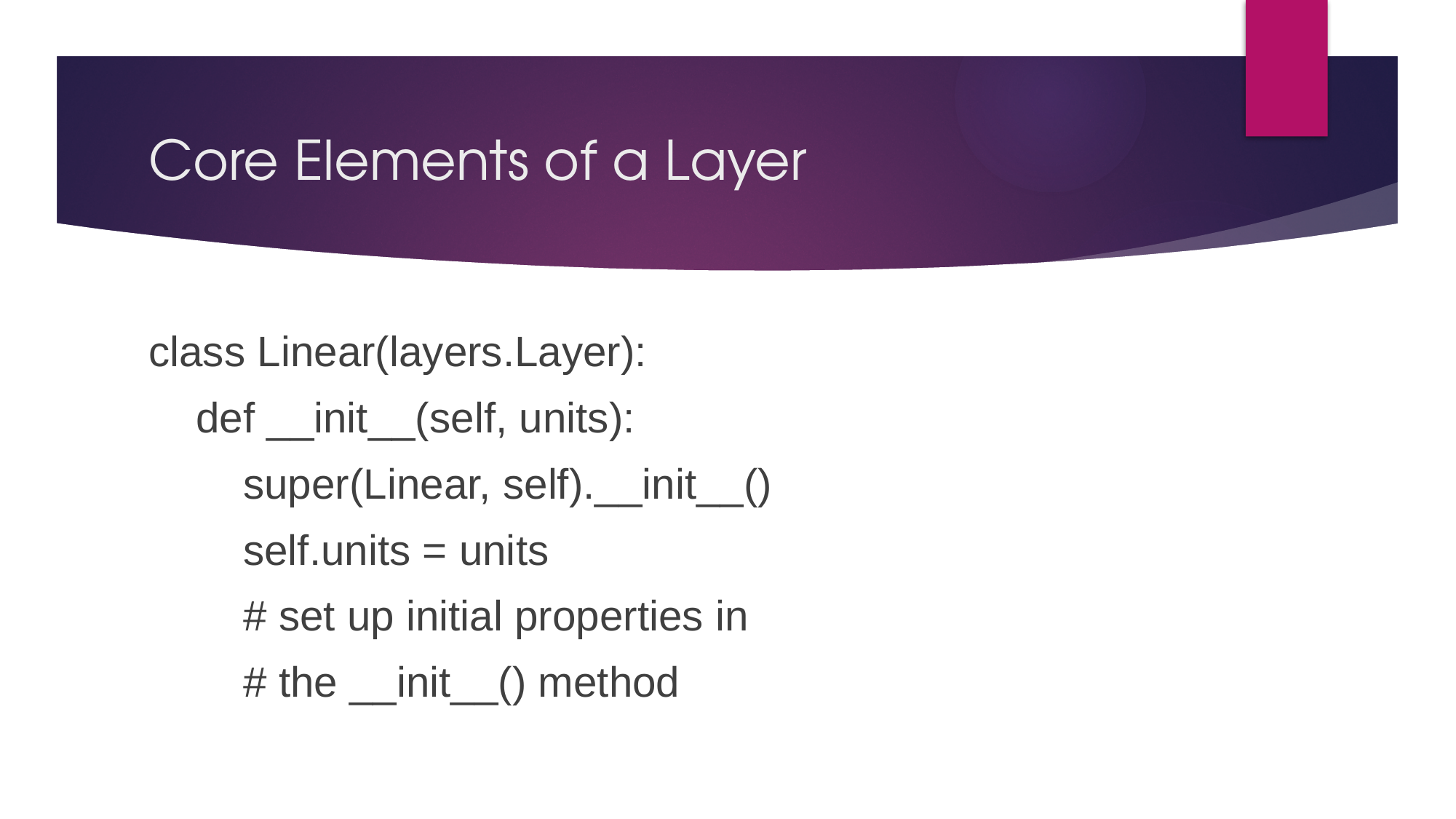

# Core Elements of a Layer
class Linear(layers.Layer):
    def __init__(self, units):
        super(Linear, self).__init__()
        self.units = units
        # set up initial properties in
        # the __init__() method